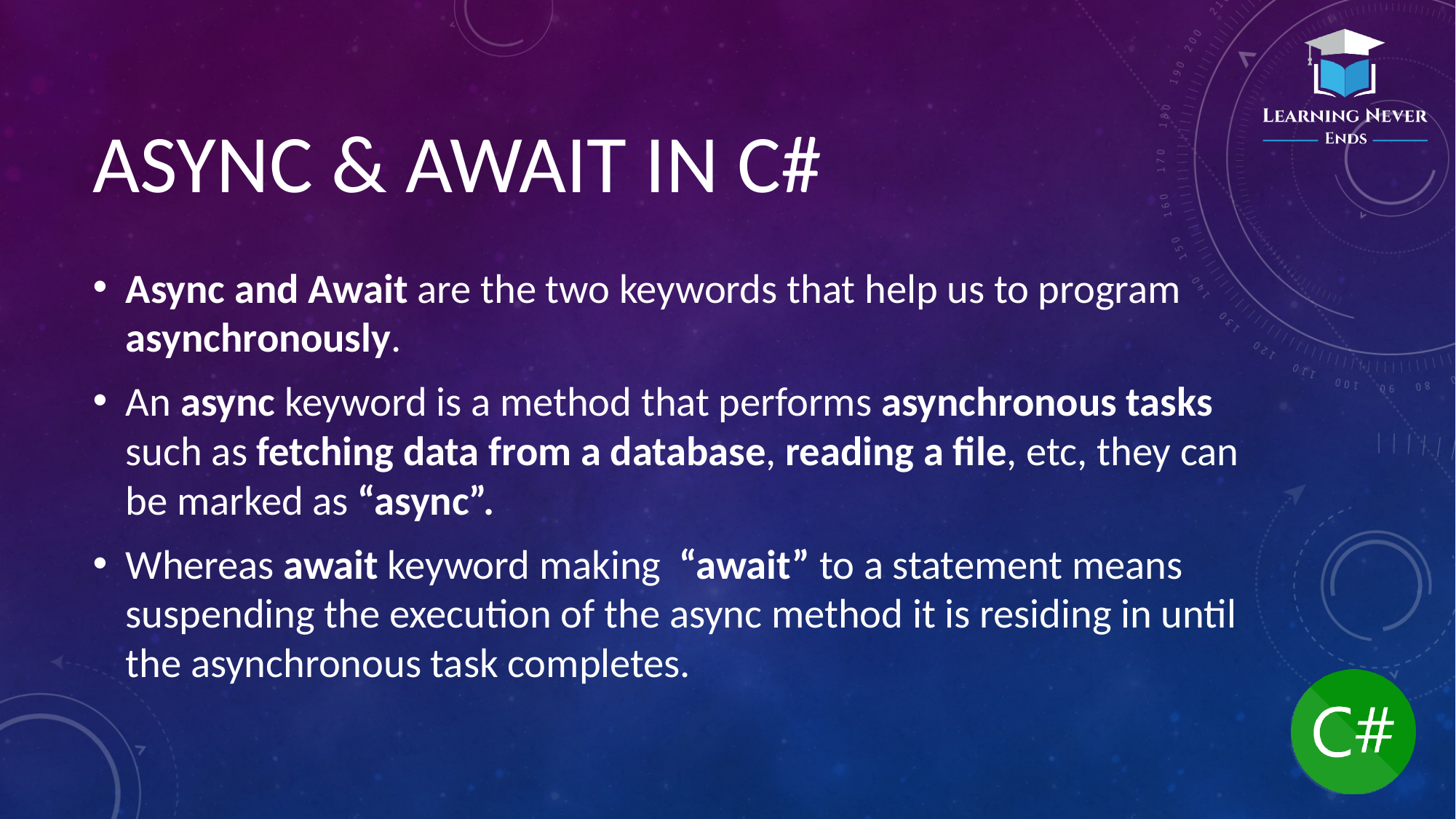

# ASYNC & AWAIT IN C#
Async and Await are the two keywords that help us to program asynchronously.
An async keyword is a method that performs asynchronous tasks such as fetching data from a database, reading a file, etc, they can be marked as “async”.
Whereas await keyword making  “await” to a statement means suspending the execution of the async method it is residing in until the asynchronous task completes.